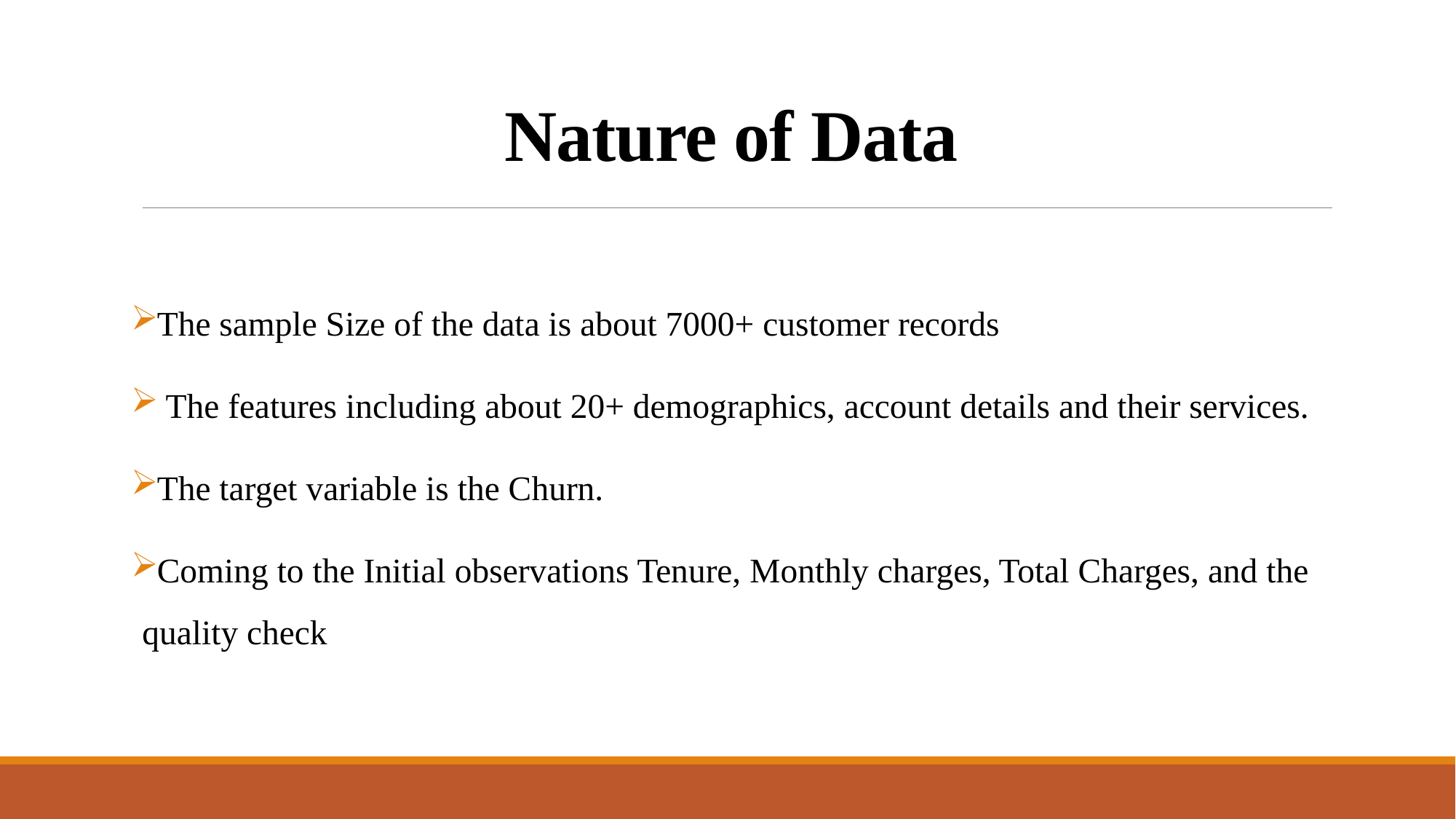

# Nature of Data

The sample Size of the data is about 7000+ customer records
 The features including about 20+ demographics, account details and their services.
The target variable is the Churn.
Coming to the Initial observations Tenure, Monthly charges, Total Charges, and the quality check